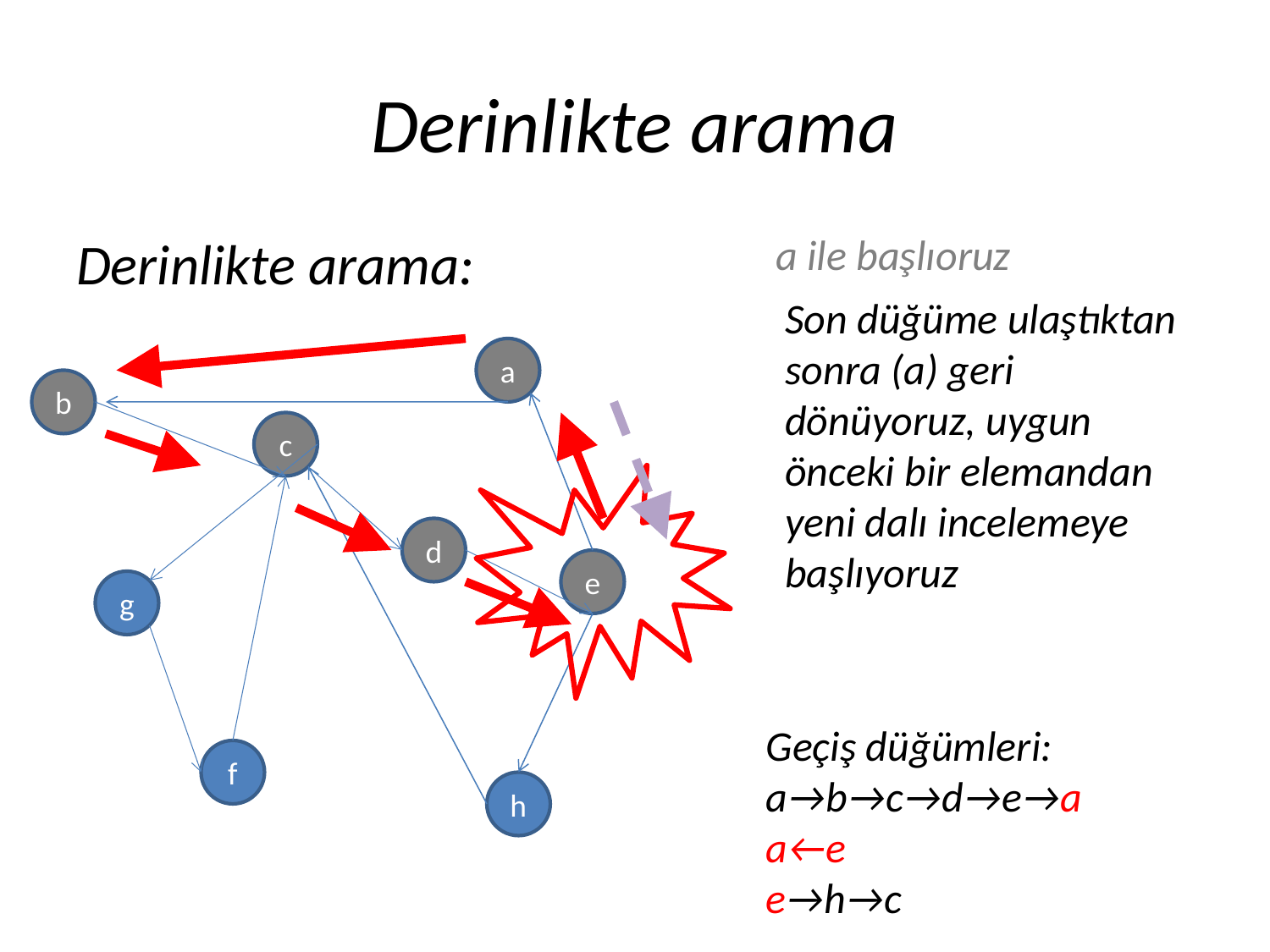

# Derinlikte arama
Derinlikte arama:
a ile başlıoruz
Son düğüme ulaştıktan sonra (a) geri dönüyoruz, uygun önceki bir elemandan yeni dalı incelemeye başlıyoruz
a
b
c
d
e
g
f
h

Geçiş düğümleri:
a→b→c→d→e→a
a←e
e→h→c